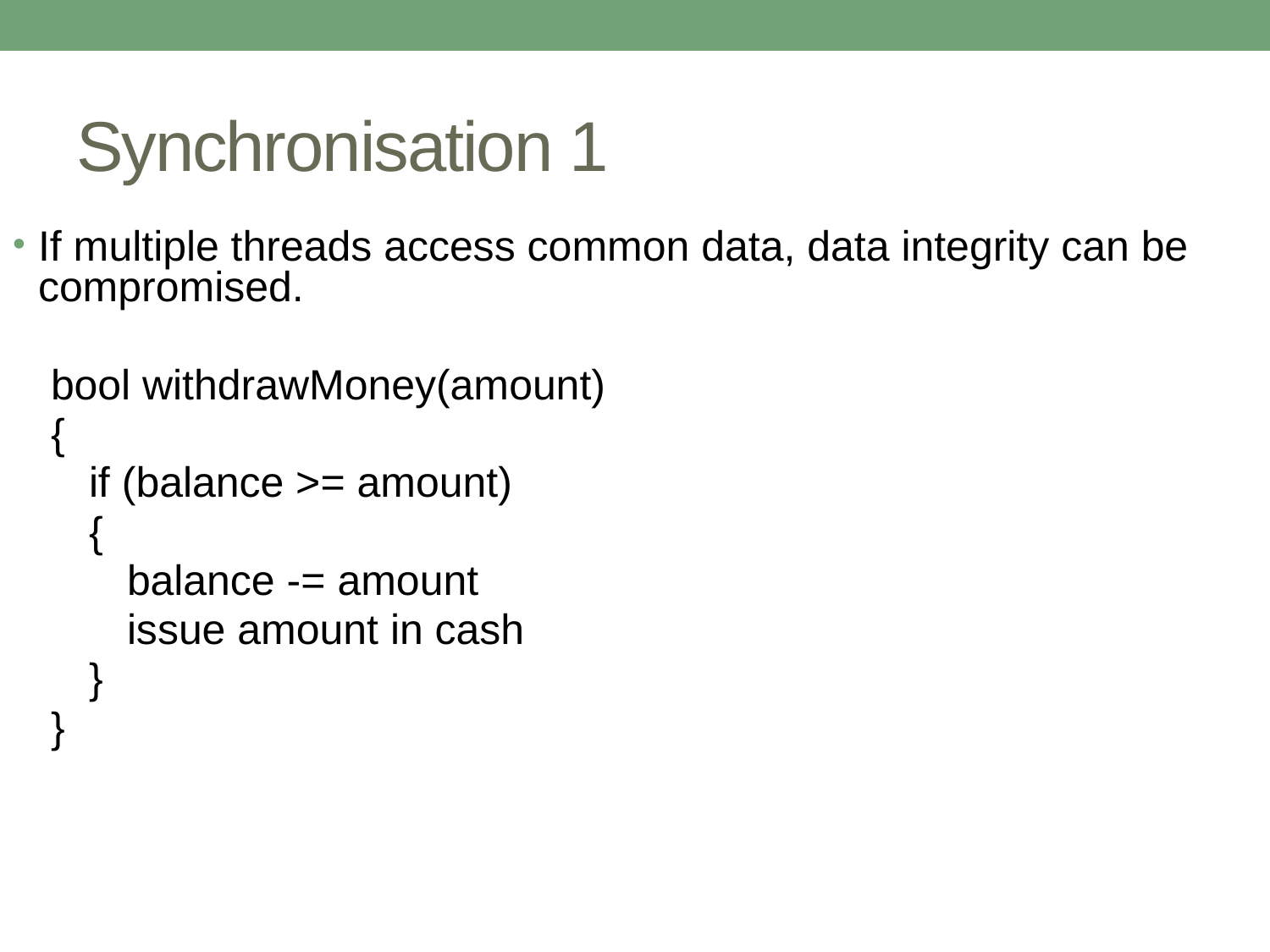

# Synchronisation 1
If multiple threads access common data, data integrity can be compromised.

bool withdrawMoney(amount)
{
if (balance >= amount)
{
balance -= amount
issue amount in cash
}
}